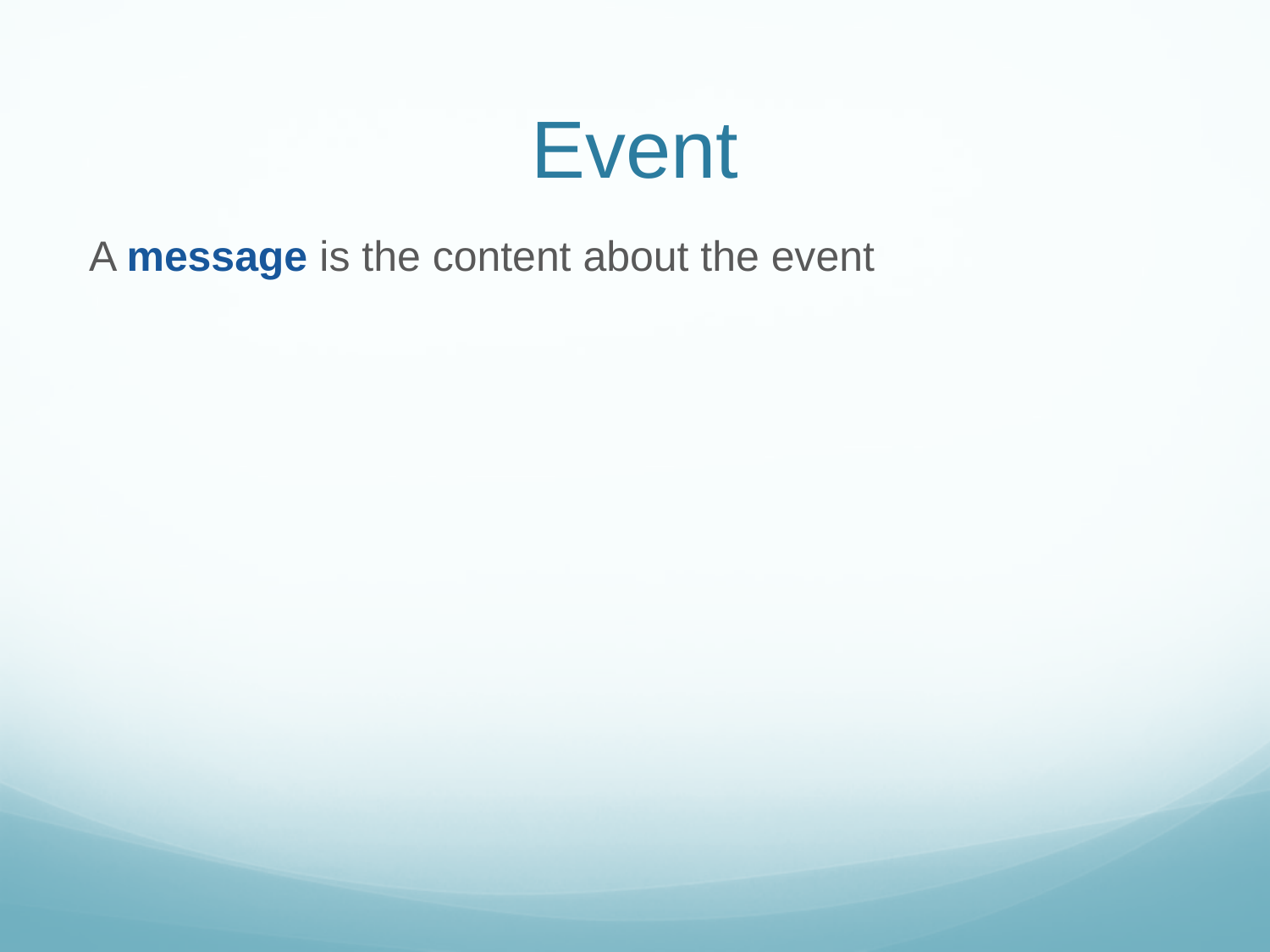

# Event
A message is the content about the event